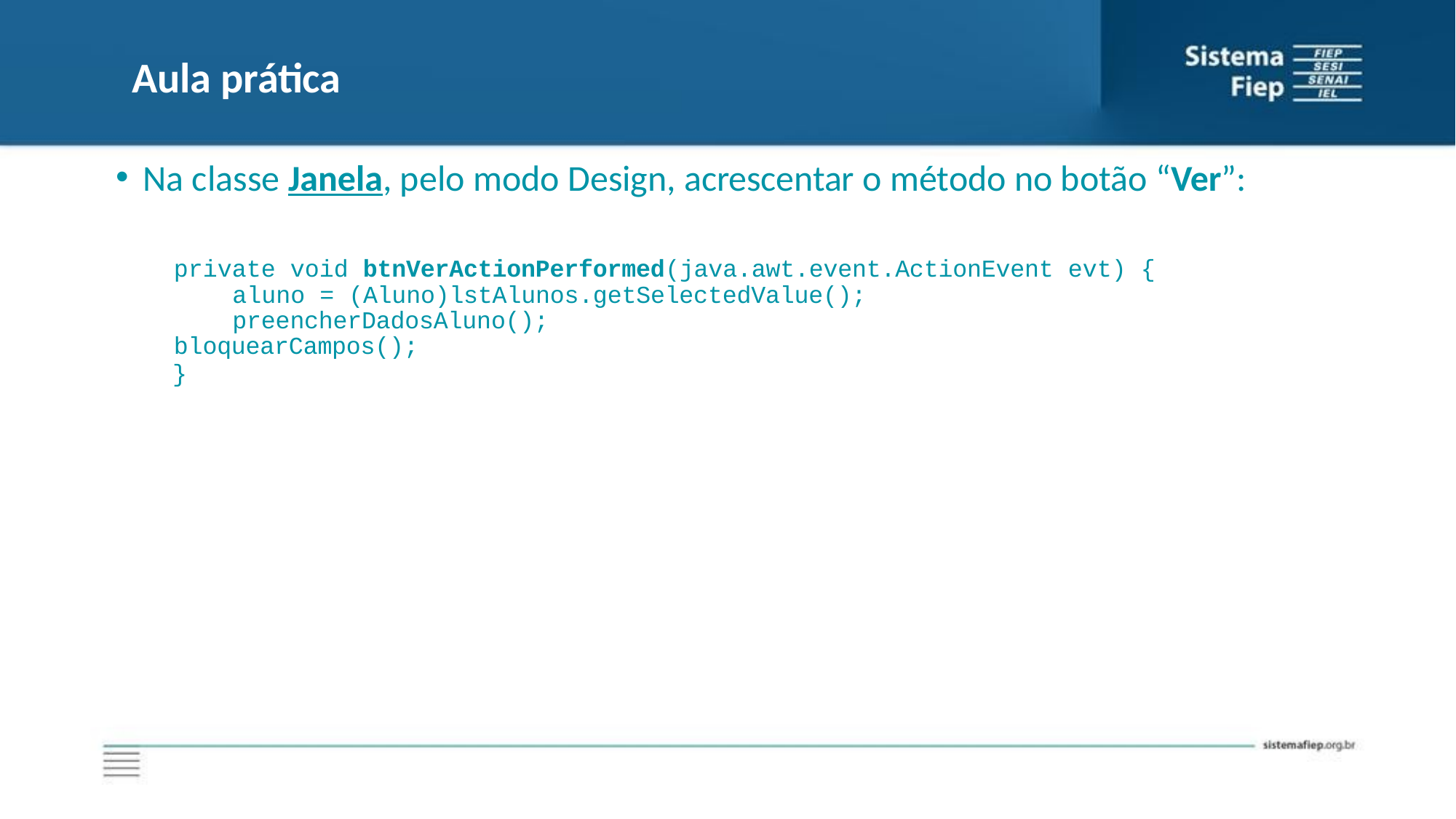

# Aula prática
Na classe Janela, pelo modo Design, acrescentar o método no botão “Ver”:
private void btnVerActionPerformed(java.awt.event.ActionEvent evt) { aluno = (Aluno)lstAlunos.getSelectedValue(); preencherDadosAluno();
bloquearCampos();
}